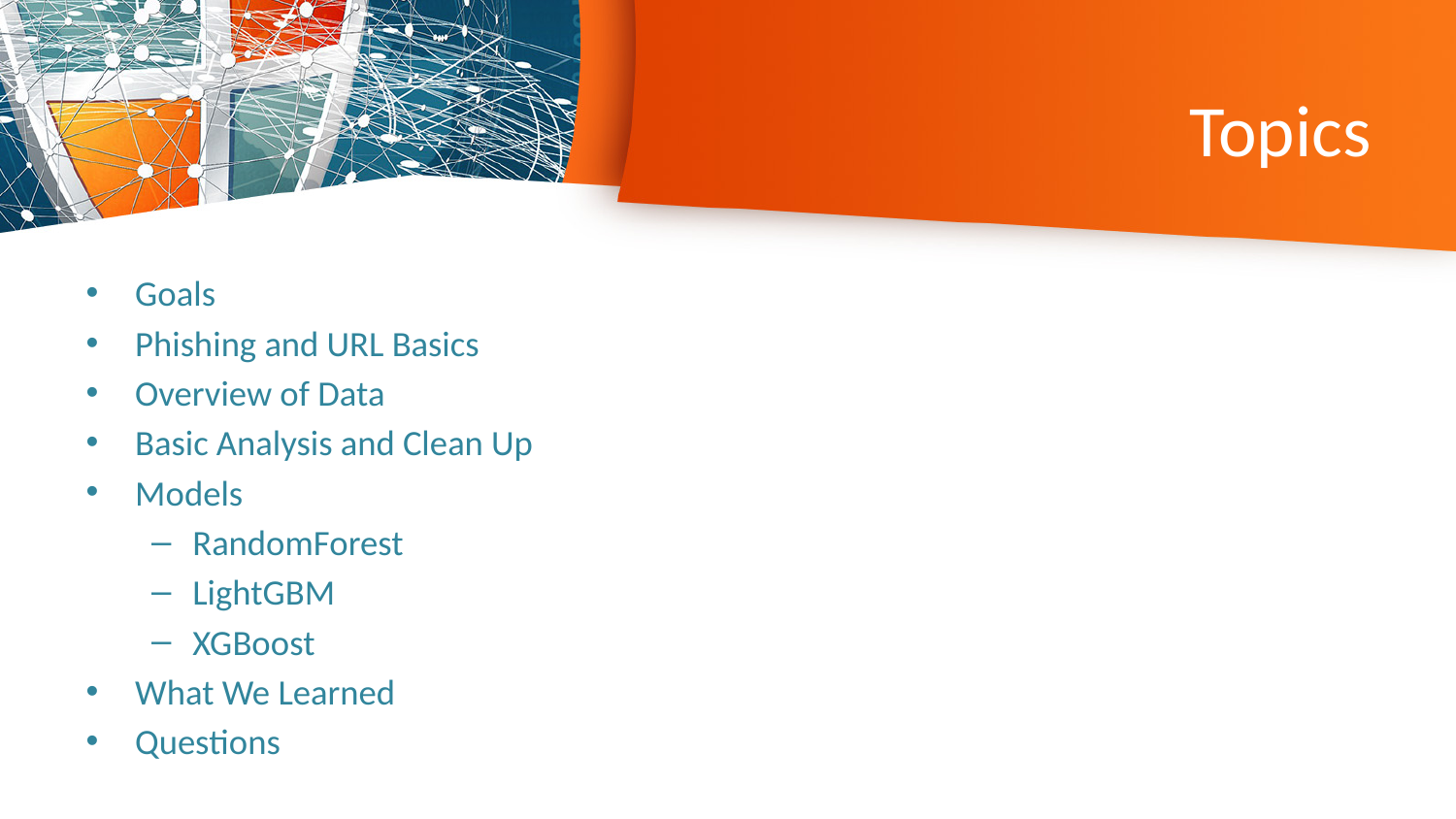

# Topics
Goals
Phishing and URL Basics
Overview of Data
Basic Analysis and Clean Up
Models
RandomForest
LightGBM
XGBoost
What We Learned
Questions